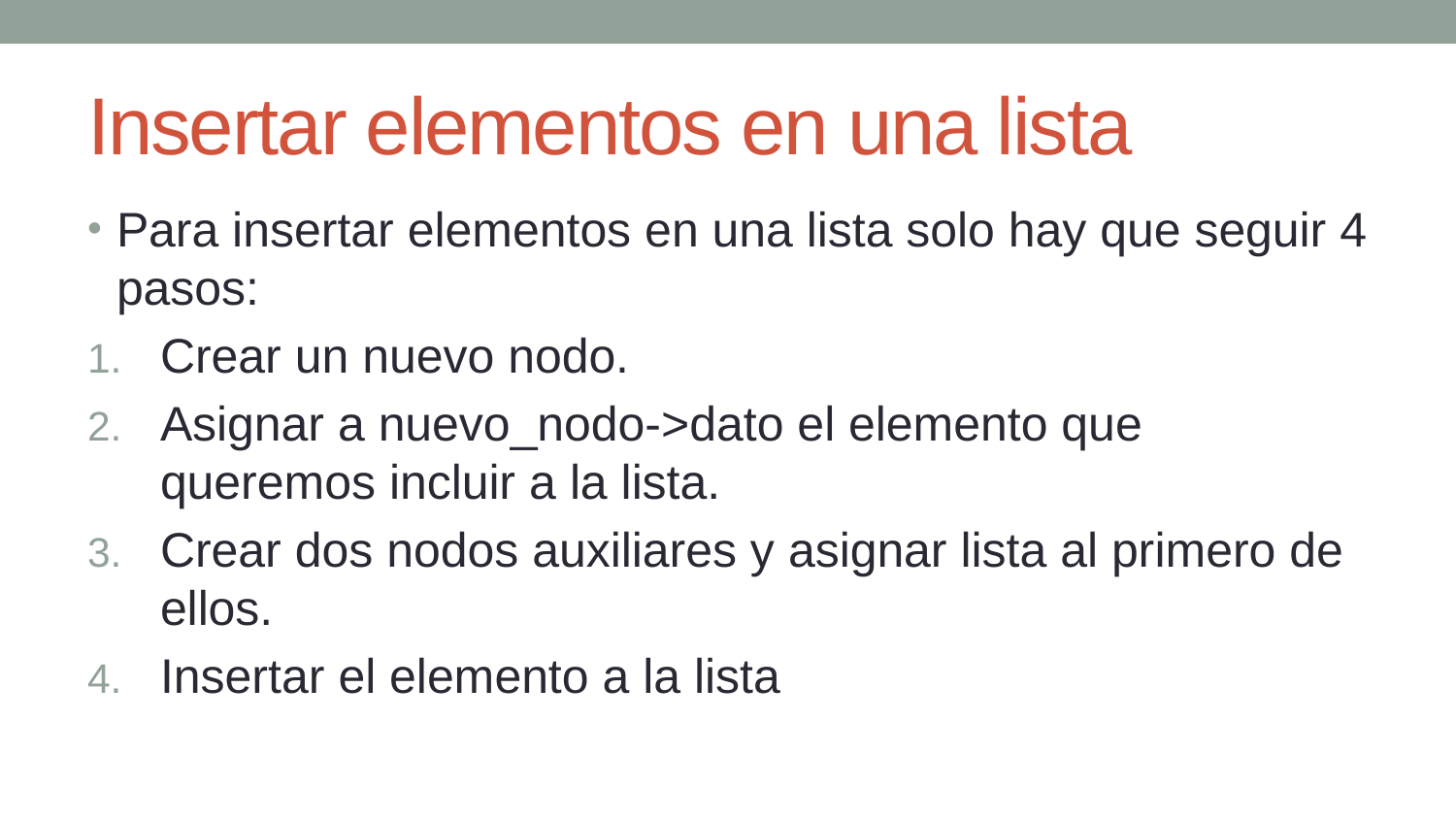

# Insertar elementos en una lista
Para insertar elementos en una lista solo hay que seguir 4 pasos:
Crear un nuevo nodo.
Asignar a nuevo_nodo->dato el elemento que queremos incluir a la lista.
Crear dos nodos auxiliares y asignar lista al primero de ellos.
Insertar el elemento a la lista